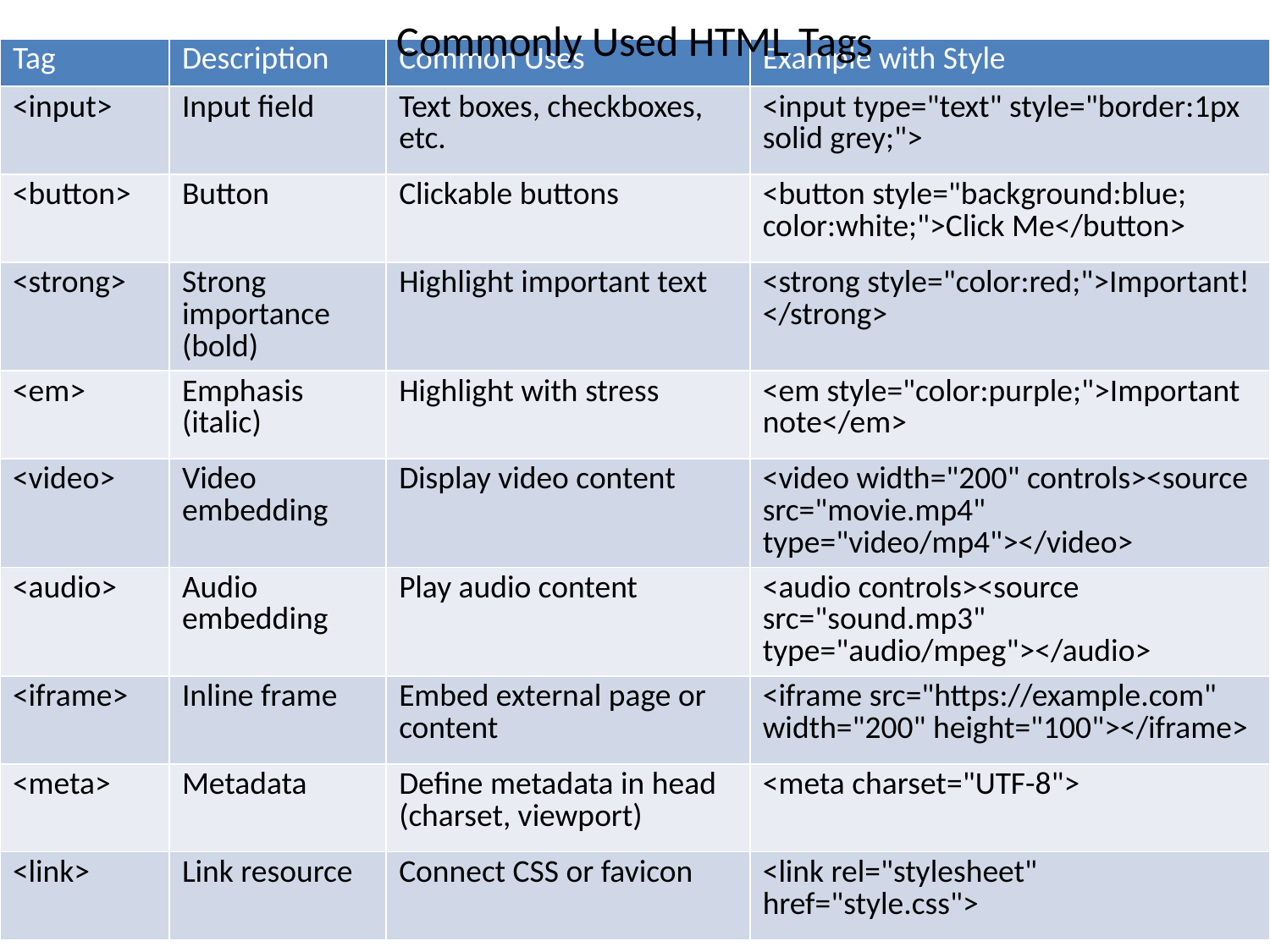

# Commonly Used HTML Tags
| Tag | Description | Common Uses | Example with Style |
| --- | --- | --- | --- |
| <input> | Input field | Text boxes, checkboxes, etc. | <input type="text" style="border:1px solid grey;"> |
| <button> | Button | Clickable buttons | <button style="background:blue; color:white;">Click Me</button> |
| <strong> | Strong importance (bold) | Highlight important text | <strong style="color:red;">Important!</strong> |
| <em> | Emphasis (italic) | Highlight with stress | <em style="color:purple;">Important note</em> |
| <video> | Video embedding | Display video content | <video width="200" controls><source src="movie.mp4" type="video/mp4"></video> |
| <audio> | Audio embedding | Play audio content | <audio controls><source src="sound.mp3" type="audio/mpeg"></audio> |
| <iframe> | Inline frame | Embed external page or content | <iframe src="https://example.com" width="200" height="100"></iframe> |
| <meta> | Metadata | Define metadata in head (charset, viewport) | <meta charset="UTF-8"> |
| <link> | Link resource | Connect CSS or favicon | <link rel="stylesheet" href="style.css"> |